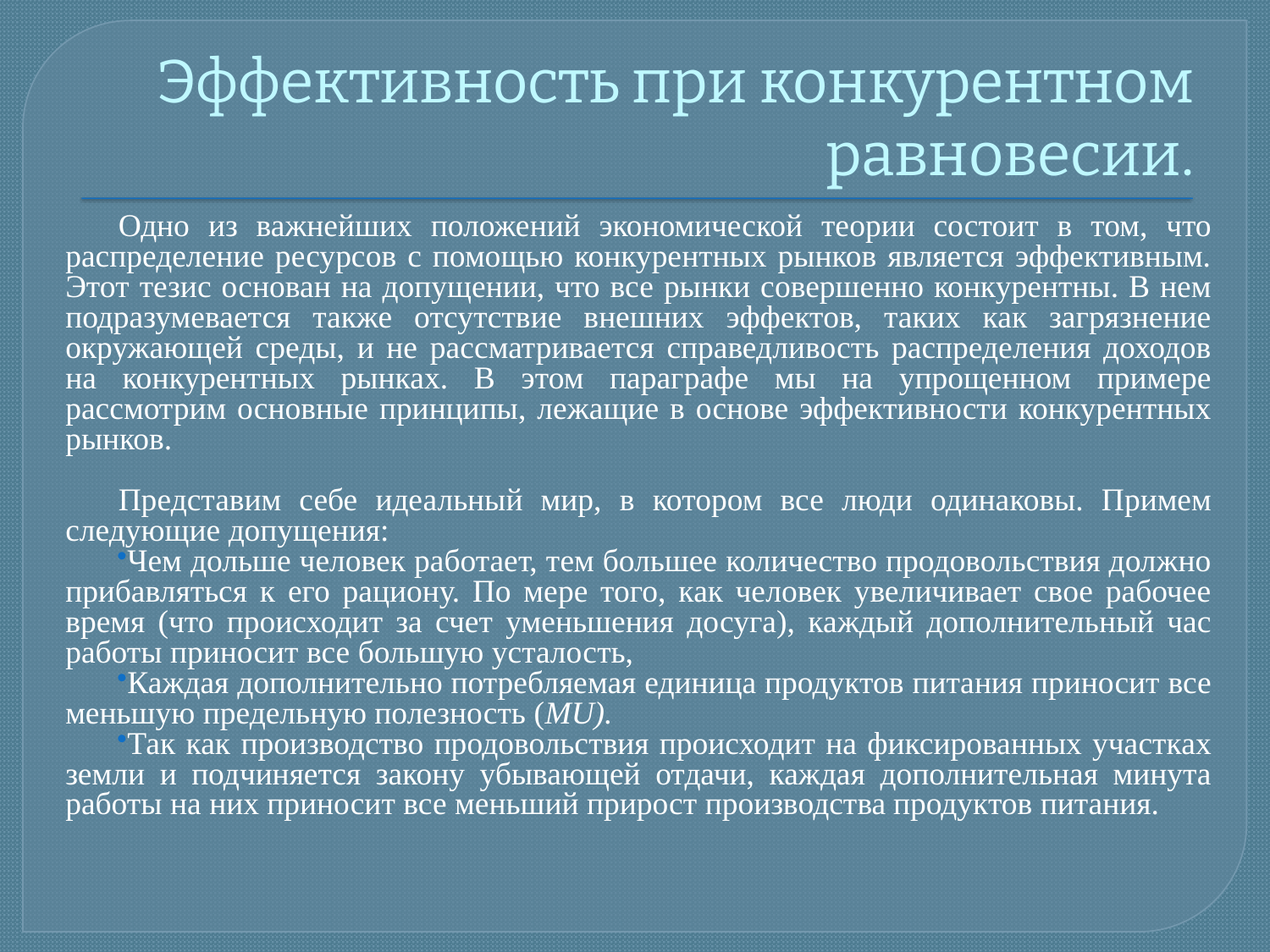

# Эффективность при конкурентном равновесии.
Одно из важнейших положений экономической теории состоит в том, что распределение ресурсов с помощью конкурентных рынков является эффективным. Этот тезис основан на допущении, что все рынки совершенно конкурентны. В нем подразумевается также отсутствие внешних эффектов, таких как загрязнение окружающей среды, и не рассматривается справедливость распределения доходов на конкурентных рынках. В этом параграфе мы на упрощенном примере рассмотрим основные принципы, лежащие в основе эффективности конкурентных рынков.

Представим себе идеальный мир, в котором все люди одинаковы. Примем следующие допущения:
Чем дольше человек работает, тем большее количество продовольствия должно прибавляться к его рациону. По мере того, как человек увеличивает свое рабочее время (что происходит за счет уменьшения досуга), каждый дополнительный час работы приносит все большую усталость,
Каждая дополнительно потребляемая единица продуктов питания приносит все меньшую предельную полезность (MU).
Так как производство продовольствия происходит на фиксированных участках земли и подчиняется закону убывающей отдачи, каждая дополнительная минута работы на них приносит все меньший прирост производства продуктов питания.